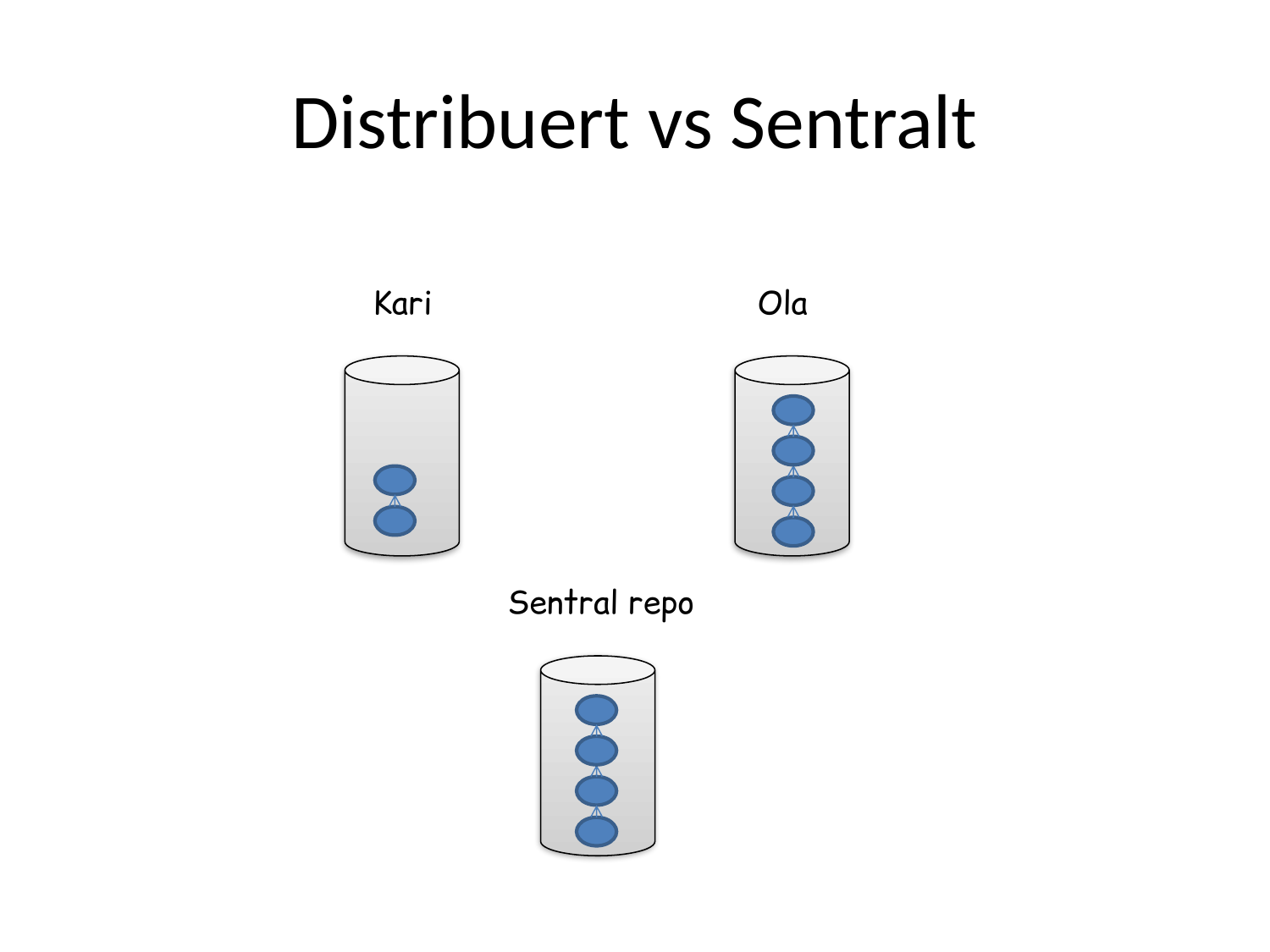

# Distribuert vs Sentralt
Kari
Ola

Sentral repo